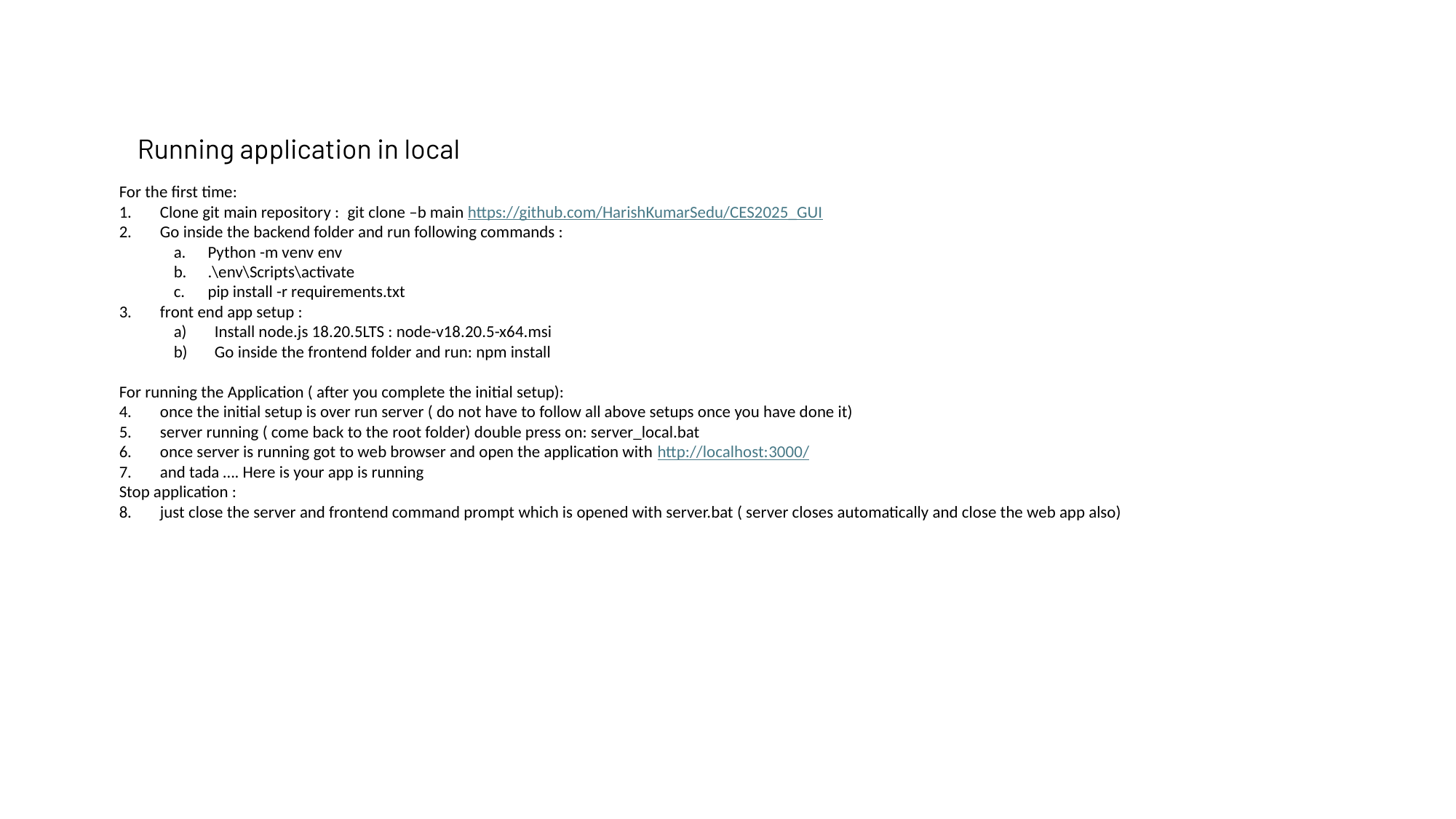

Running application in local
For the first time:
Clone git main repository :  git clone –b main https://github.com/HarishKumarSedu/CES2025_GUI
Go inside the backend folder and run following commands :
Python -m venv env
.\env\Scripts\activate
pip install -r requirements.txt
front end app setup :
Install node.js 18.20.5LTS : node-v18.20.5-x64.msi
Go inside the frontend folder and run: npm install

For running the Application ( after you complete the initial setup):
once the initial setup is over run server ( do not have to follow all above setups once you have done it)
server running ( come back to the root folder) double press on: server_local.bat
once server is running got to web browser and open the application with http://localhost:3000/
and tada …. Here is your app is running
Stop application :
just close the server and frontend command prompt which is opened with server.bat ( server closes automatically and close the web app also)